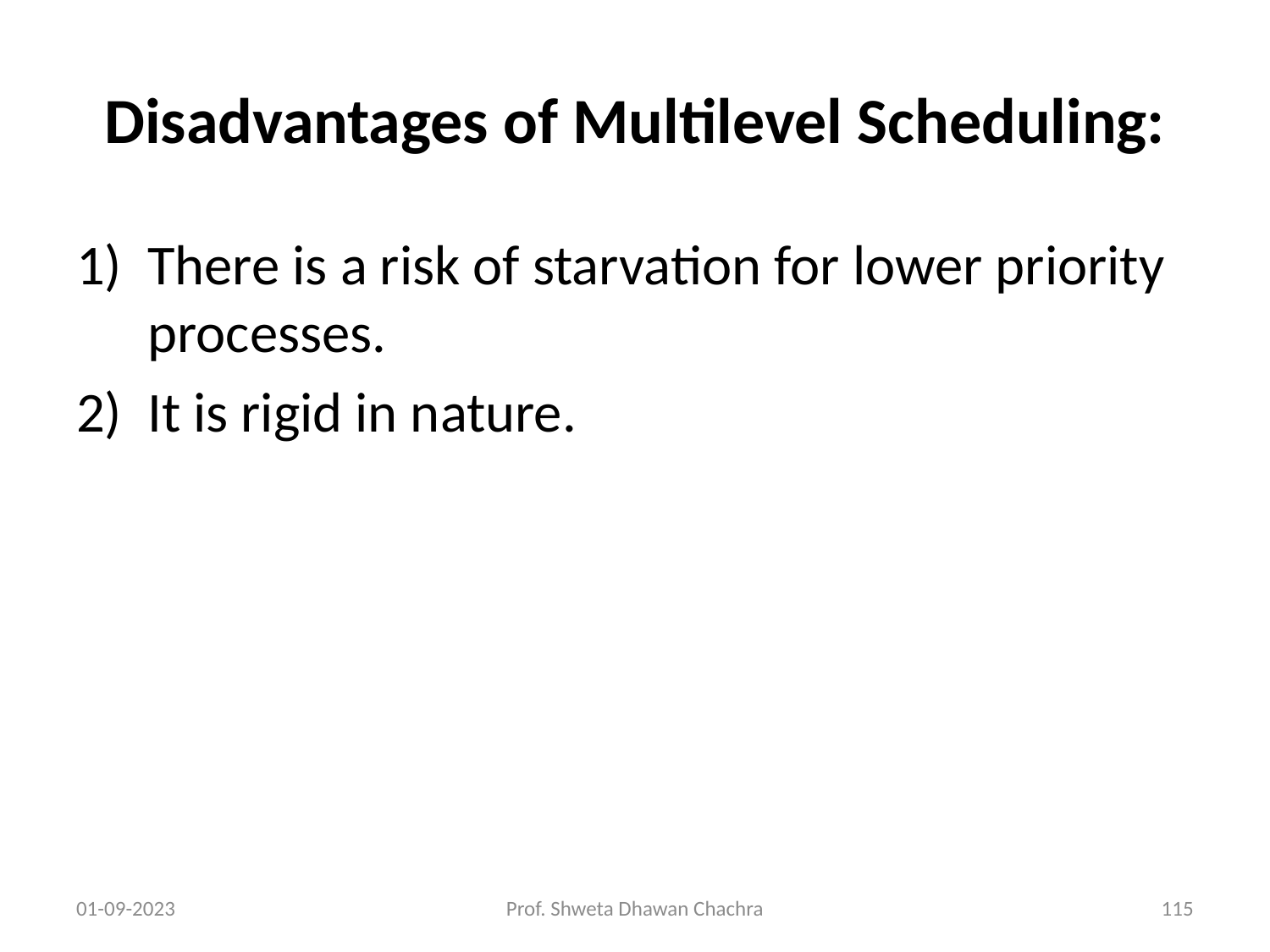

# Disadvantages of Multilevel Scheduling:
There is a risk of starvation for lower priority processes.
It is rigid in nature.

01-09-2023
Prof. Shweta Dhawan Chachra
115